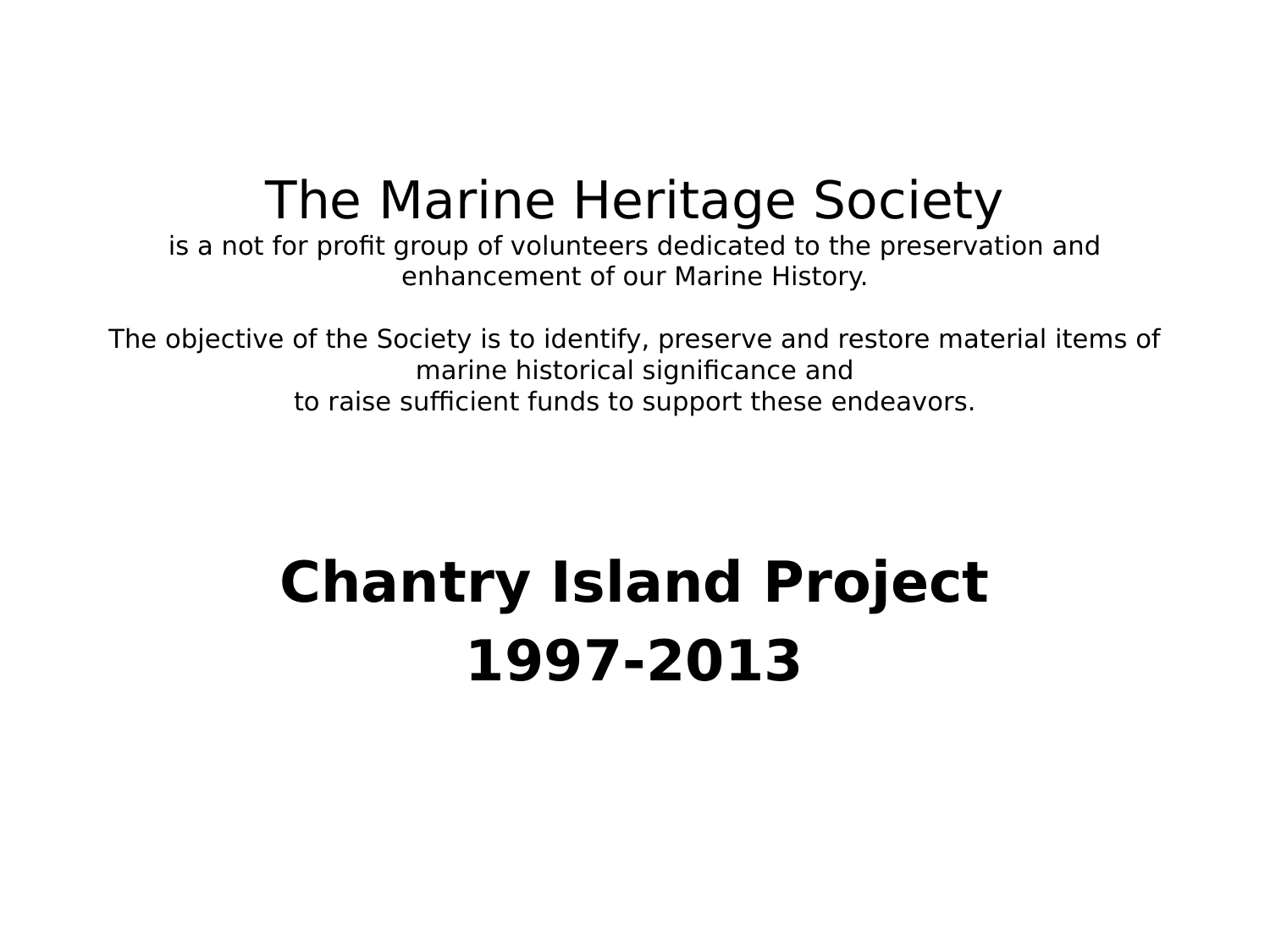

# The Marine Heritage Society is a not for profit group of volunteers dedicated to the preservation and enhancement of our Marine History. The objective of the Society is to identify, preserve and restore material items of marine historical significance and to raise sufficient funds to support these endeavors.
Chantry Island Project
1997-2013